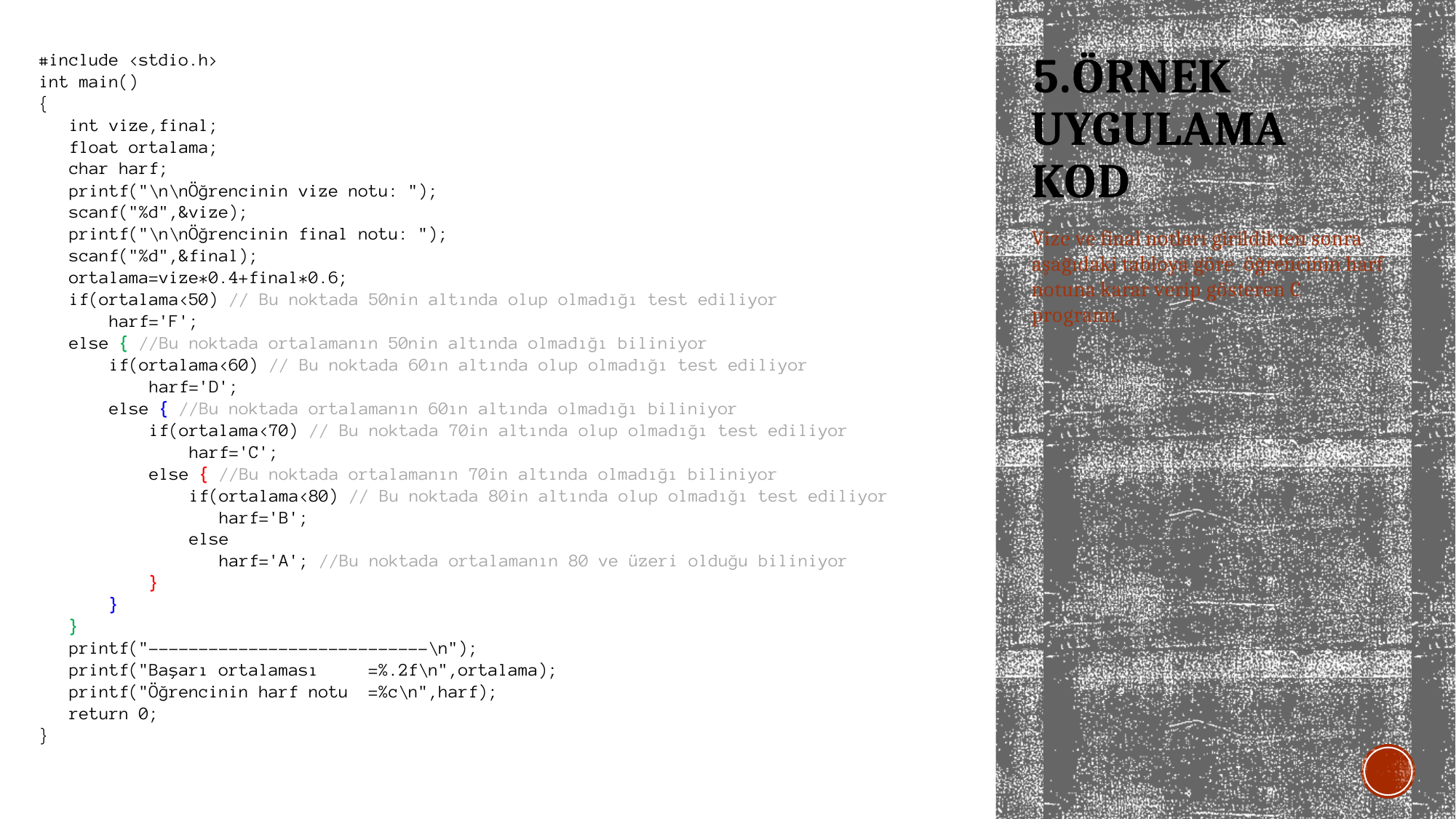

#include <stdio.h>
int main()
{
   int vize,final;
   float ortalama;
   char harf;
   printf("\n\nÖğrencinin vize notu: ");
   scanf("%d",&vize);
   printf("\n\nÖğrencinin final notu: ");
   scanf("%d",&final);
   ortalama=vize*0.4+final*0.6;
   if(ortalama<50) // Bu noktada 50nin altında olup olmadığı test ediliyor
       harf='F';
   else { //Bu noktada ortalamanın 50nin altında olmadığı biliniyor
       if(ortalama<60) // Bu noktada 60ın altında olup olmadığı test ediliyor
           harf='D';
       else { //Bu noktada ortalamanın 60ın altında olmadığı biliniyor
           if(ortalama<70) // Bu noktada 70in altında olup olmadığı test ediliyor
               harf='C';
           else { //Bu noktada ortalamanın 70in altında olmadığı biliniyor
               if(ortalama<80) // Bu noktada 80in altında olup olmadığı test ediliyor
                  harf='B';
               else
                  harf='A'; //Bu noktada ortalamanın 80 ve üzeri olduğu biliniyor
           }
       }
   }
   printf("----------------------------\n");
   printf("Başarı ortalaması     =%.2f\n",ortalama);
   printf("Öğrencinin harf notu  =%c\n",harf);
   return 0;
}
# 5.ÖRNEK UYGULAMA KOD
Vize ve final notları girildikten sonra aşağıdaki tabloya göre  öğrencinin harf notuna karar verip gösteren C programı.